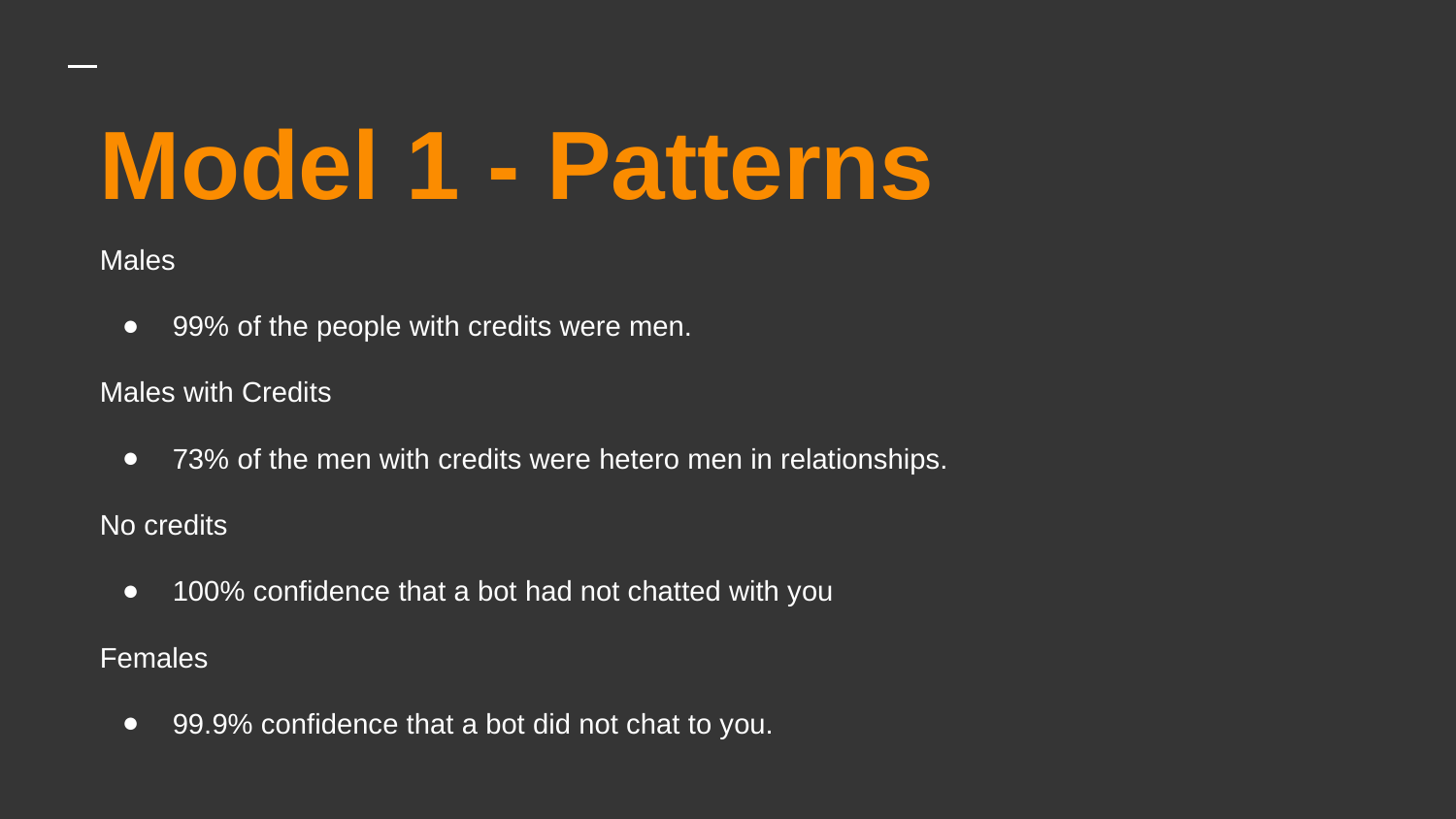

# Model 1 - Patterns
Males
99% of the people with credits were men.
Males with Credits
73% of the men with credits were hetero men in relationships.
No credits
100% confidence that a bot had not chatted with you
Females
99.9% confidence that a bot did not chat to you.